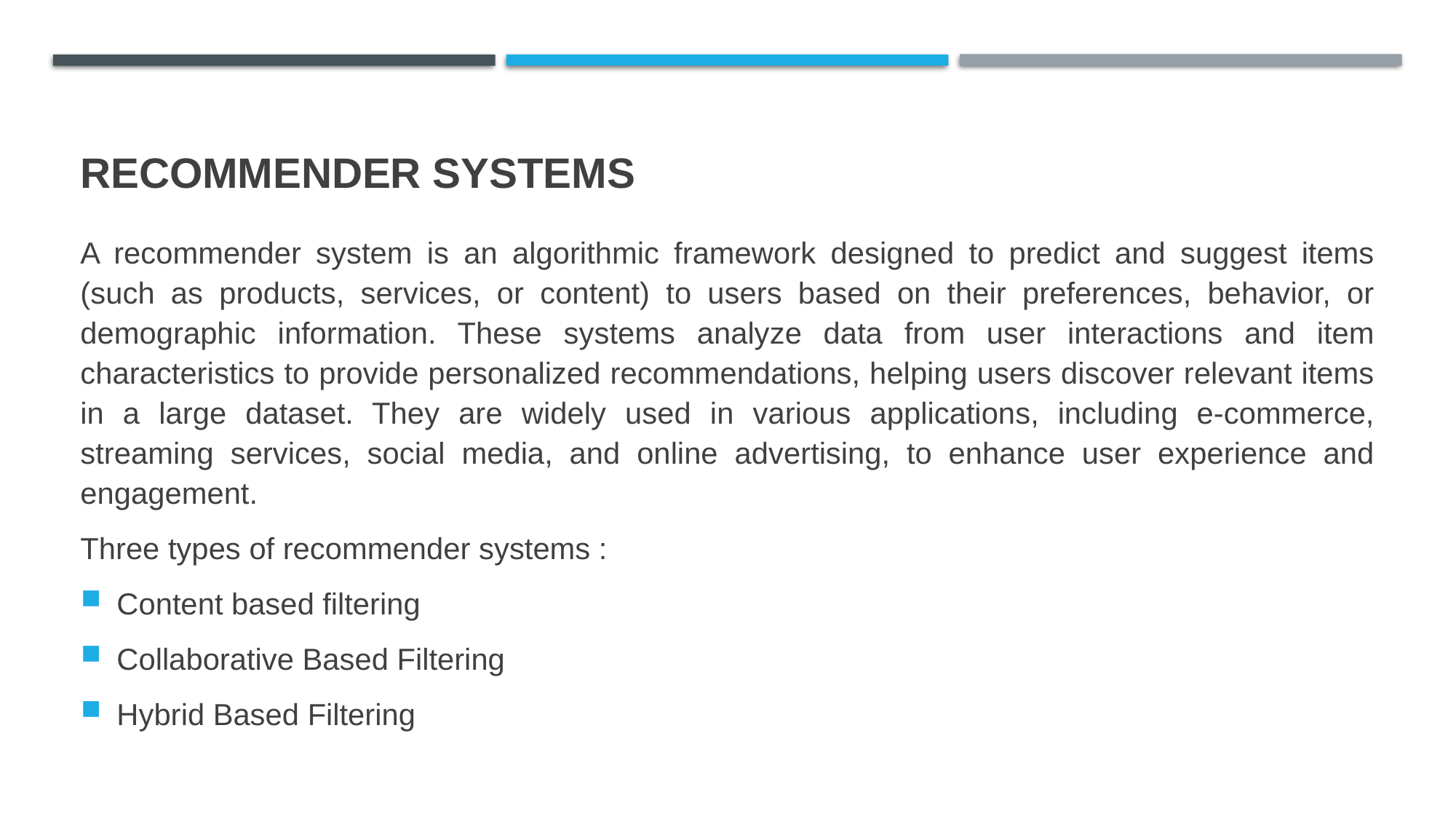

# RECOMMENDER SYSTEMS
A recommender system is an algorithmic framework designed to predict and suggest items (such as products, services, or content) to users based on their preferences, behavior, or demographic information. These systems analyze data from user interactions and item characteristics to provide personalized recommendations, helping users discover relevant items in a large dataset. They are widely used in various applications, including e-commerce, streaming services, social media, and online advertising, to enhance user experience and engagement.
Three types of recommender systems :
Content based filtering
Collaborative Based Filtering
Hybrid Based Filtering